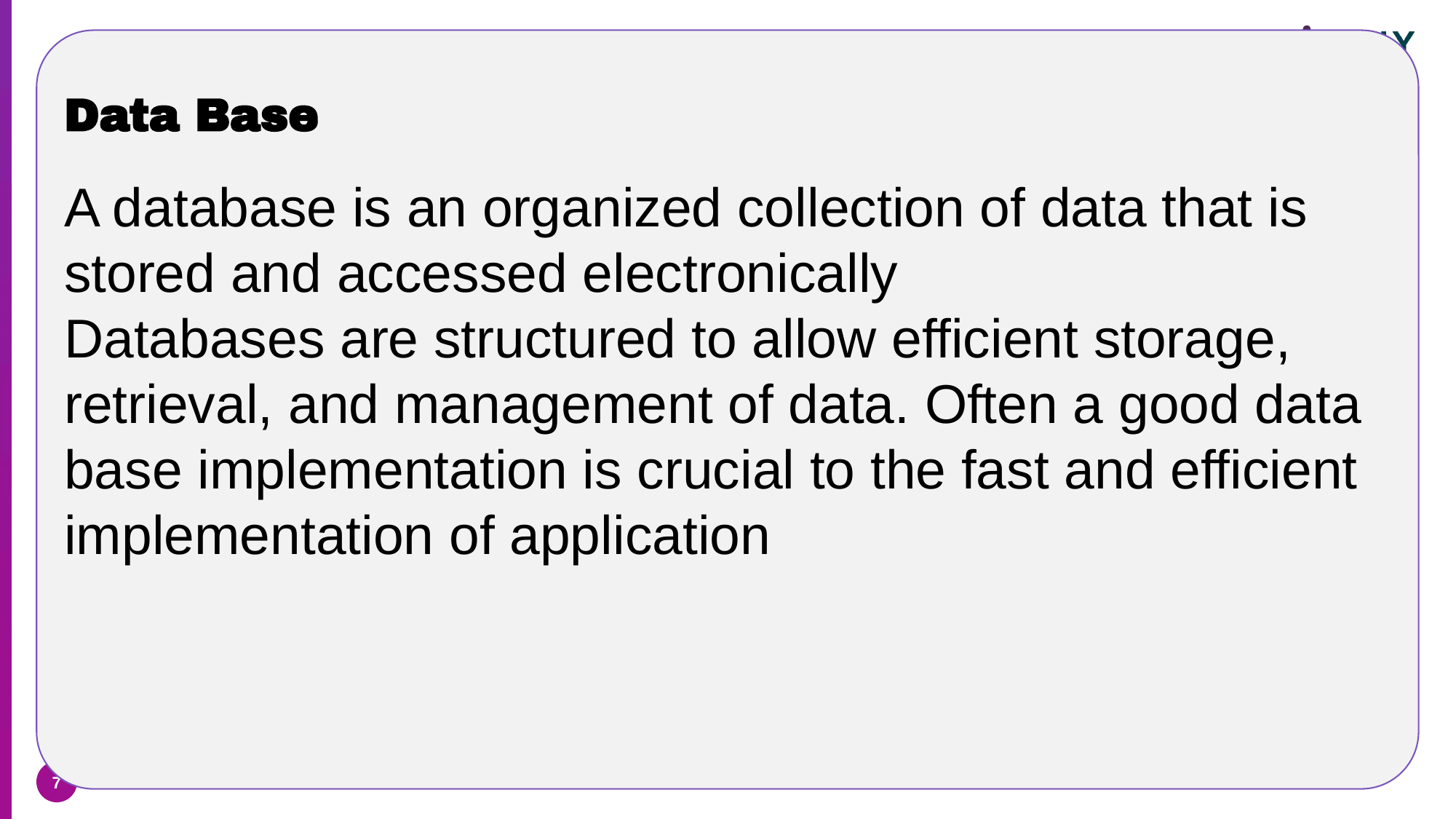

Data Base

A database is an organized collection of data that is stored and accessed electronically
Databases are structured to allow efficient storage, retrieval, and management of data. Often a good data base implementation is crucial to the fast and efficient implementation of application